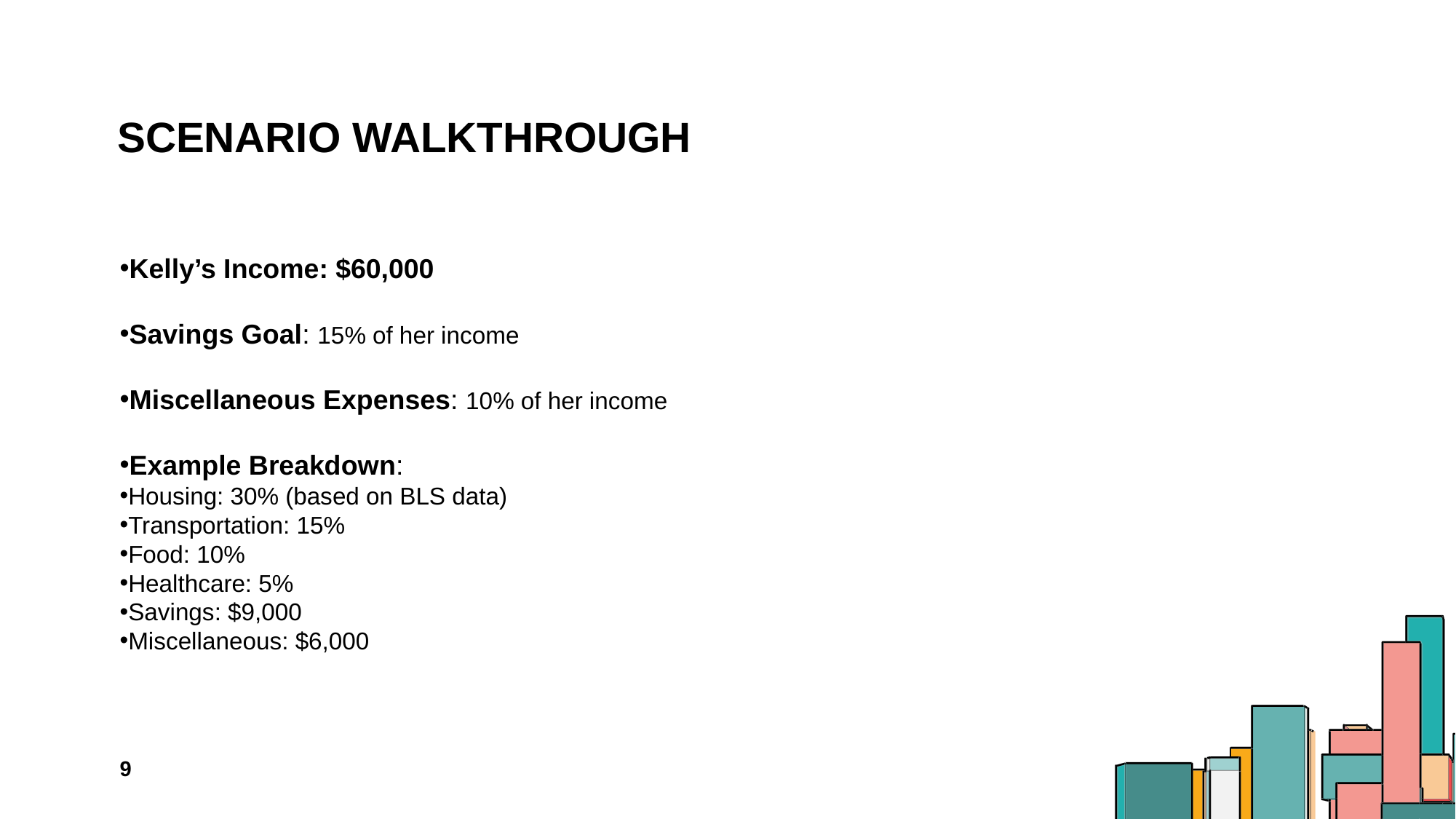

# Scenario Walkthrough
Kelly’s Income: $60,000

Savings Goal: 15% of her income

Miscellaneous Expenses: 10% of her income

Example Breakdown:
Housing: 30% (based on BLS data)
Transportation: 15%
Food: 10%
Healthcare: 5%
Savings: $9,000
Miscellaneous: $6,000

9